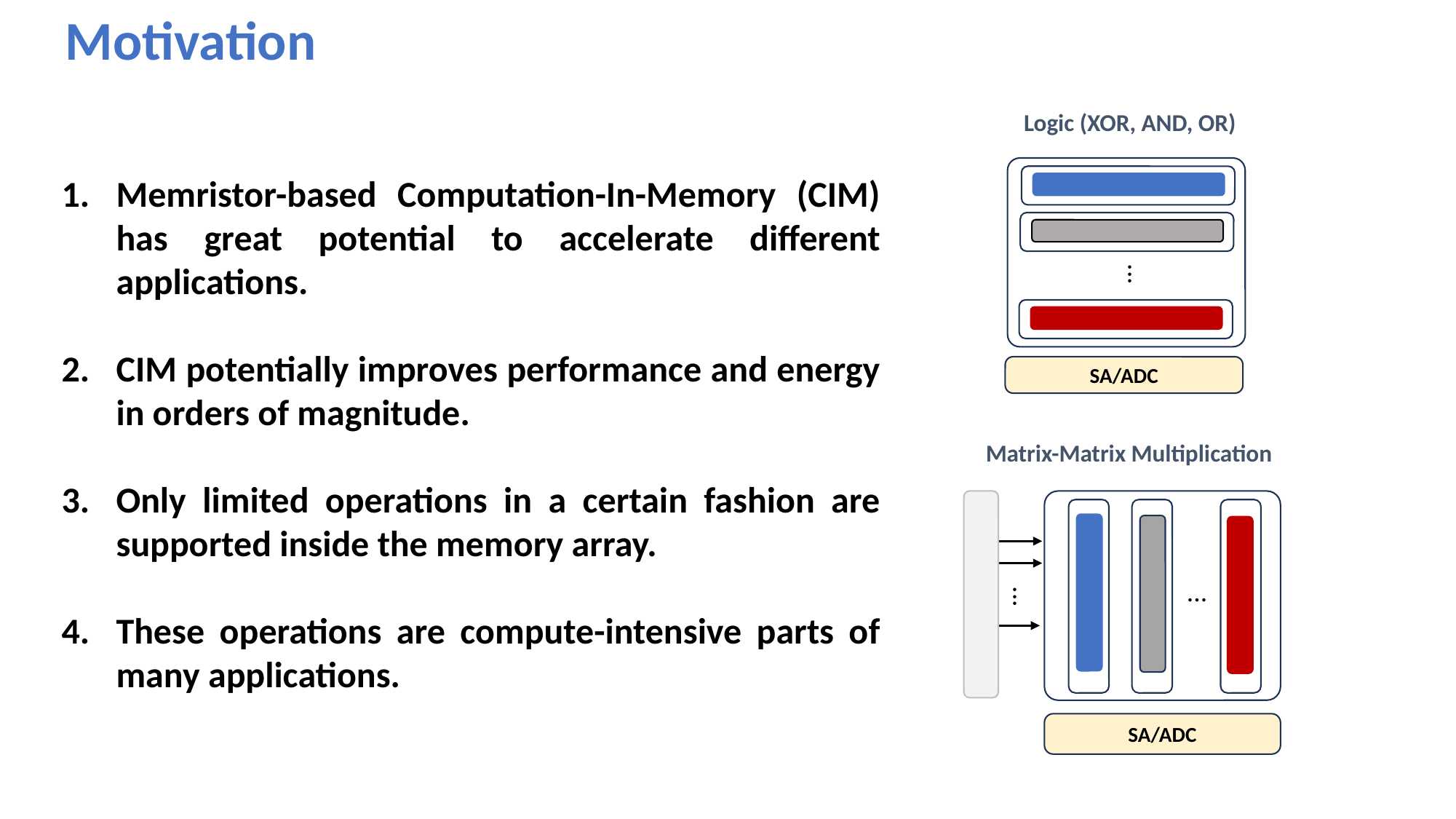

Motivation

Logic (XOR, AND, OR)

...
SA/ADC
Memristor-based Computation-In-Memory (CIM) has great potential to accelerate different applications.

CIM potentially improves performance and energy in orders of magnitude.

Only limited operations in a certain fashion are supported inside the memory array.

These operations are compute-intensive parts of many applications.

Matrix-Matrix Multiplication

...
...
SA/ADC